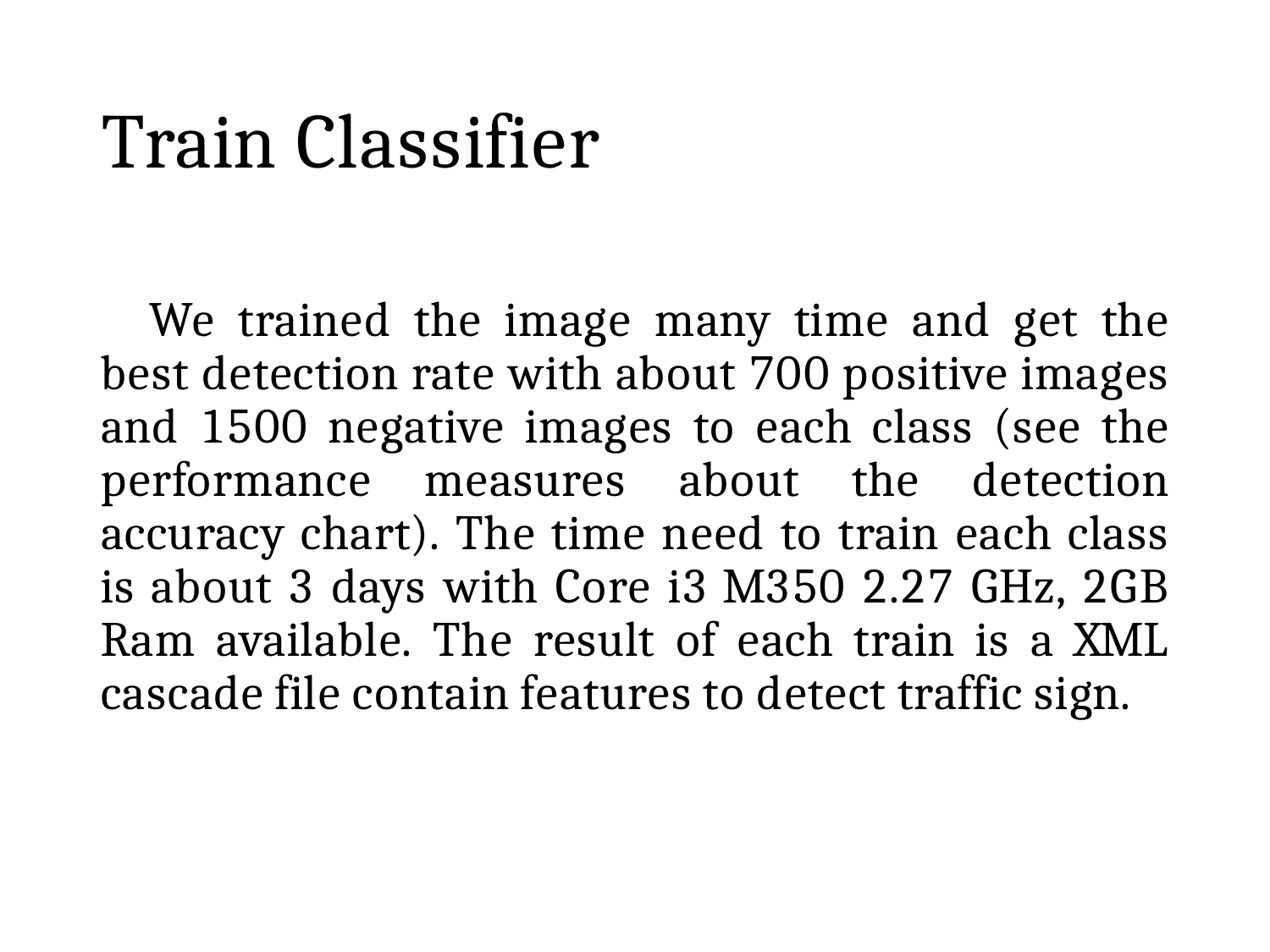

# Train Classifier
We trained the image many time and get the best detection rate with about 700 positive images and 1500 negative images to each class (see the performance measures about the detection accuracy chart). The time need to train each class is about 3 days with Core i3 M350 2.27 GHz, 2GB Ram available. The result of each train is a XML cascade file contain features to detect traffic sign.